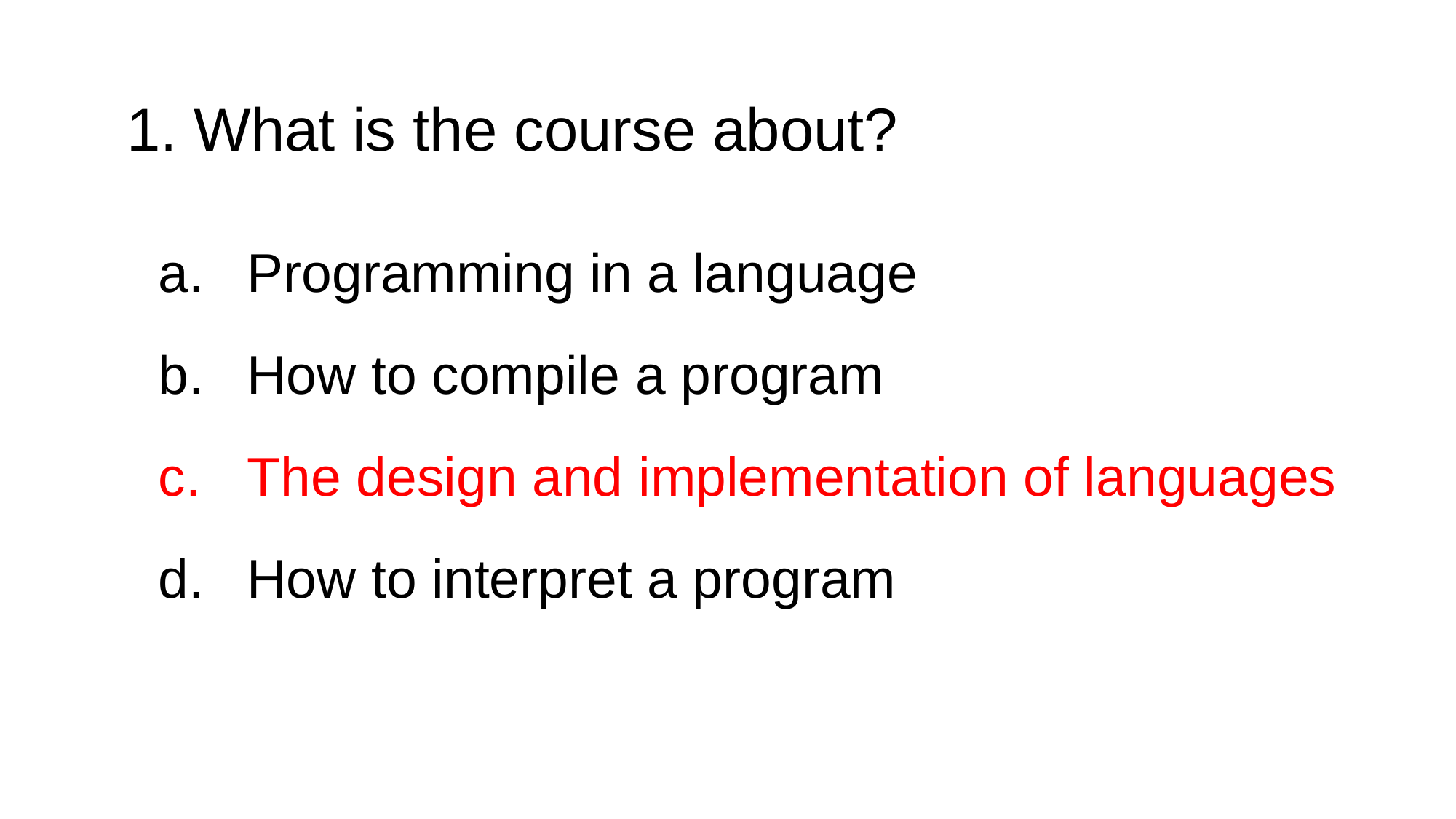

1. What is the course about?
Programming in a language
How to compile a program
The design and implementation of languages
How to interpret a program